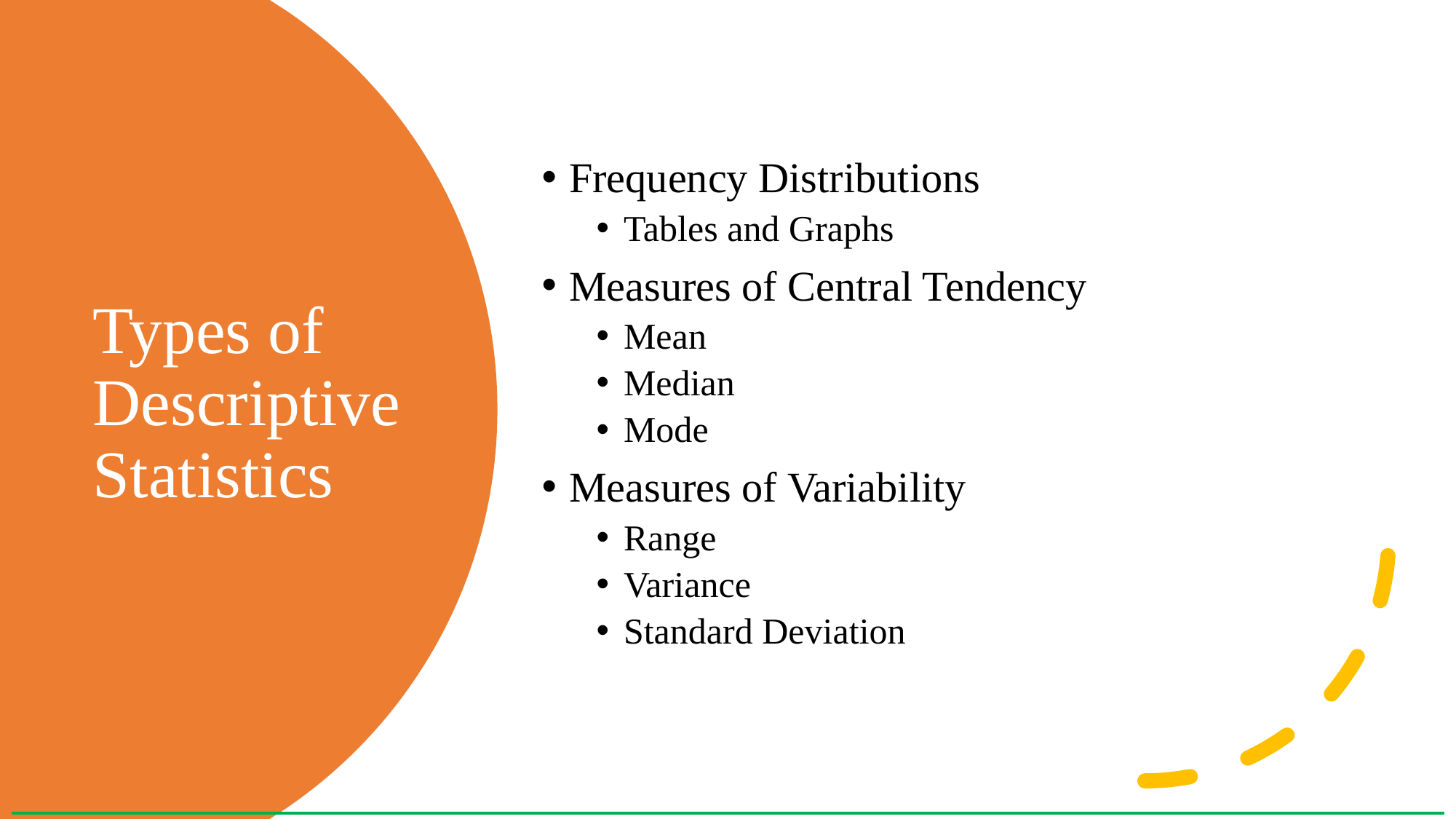

Frequency Distributions
Tables and Graphs
Measures of Central Tendency
Mean
Median
Mode
Measures of Variability
Range
Variance
Standard Deviation
# Types of Descriptive Statistics